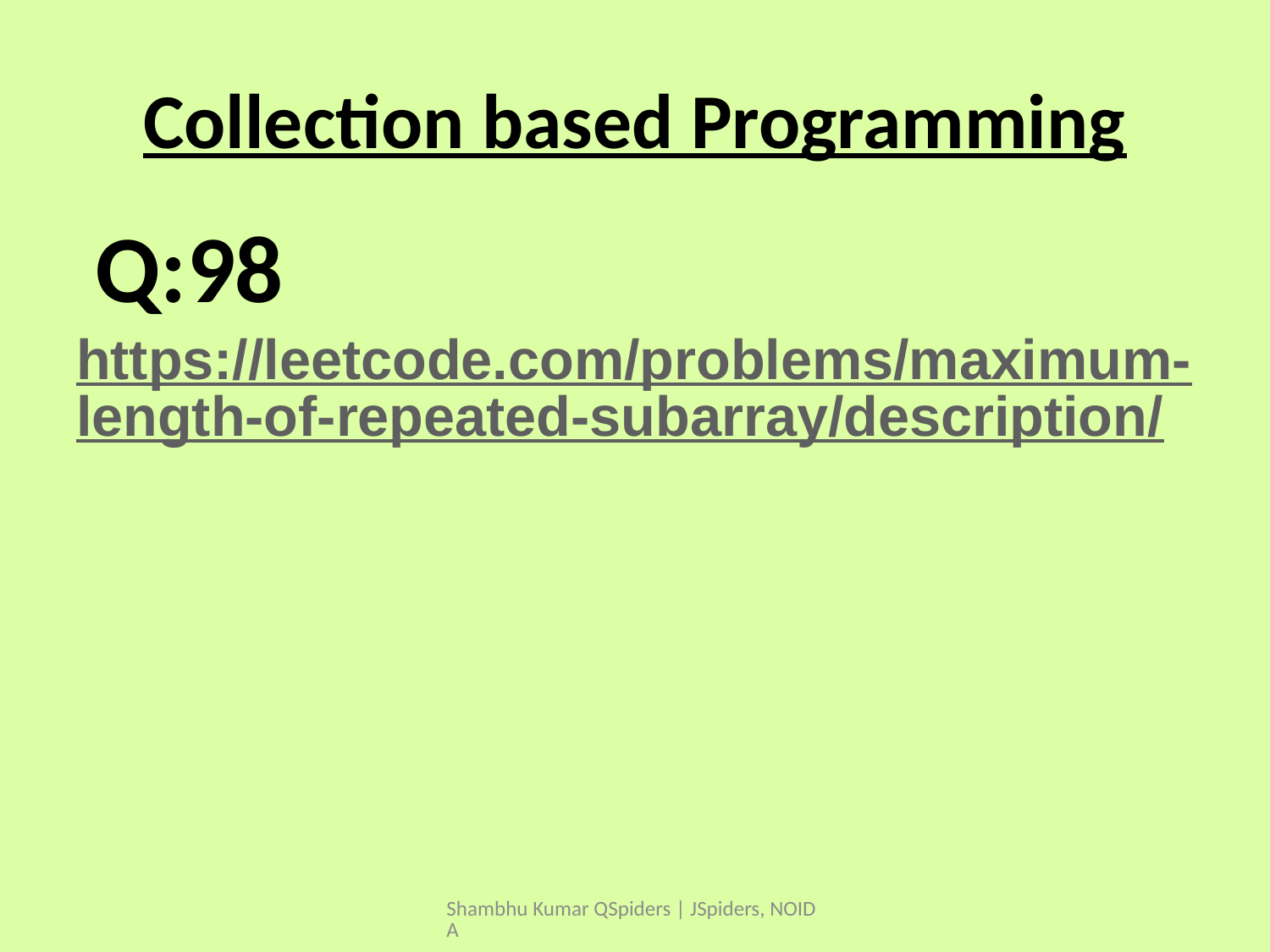

# Collection based Programming

https://leetcode.com/problems/maximum-length-of-repeated-subarray/description/
Q:98
Shambhu Kumar QSpiders | JSpiders, NOIDA